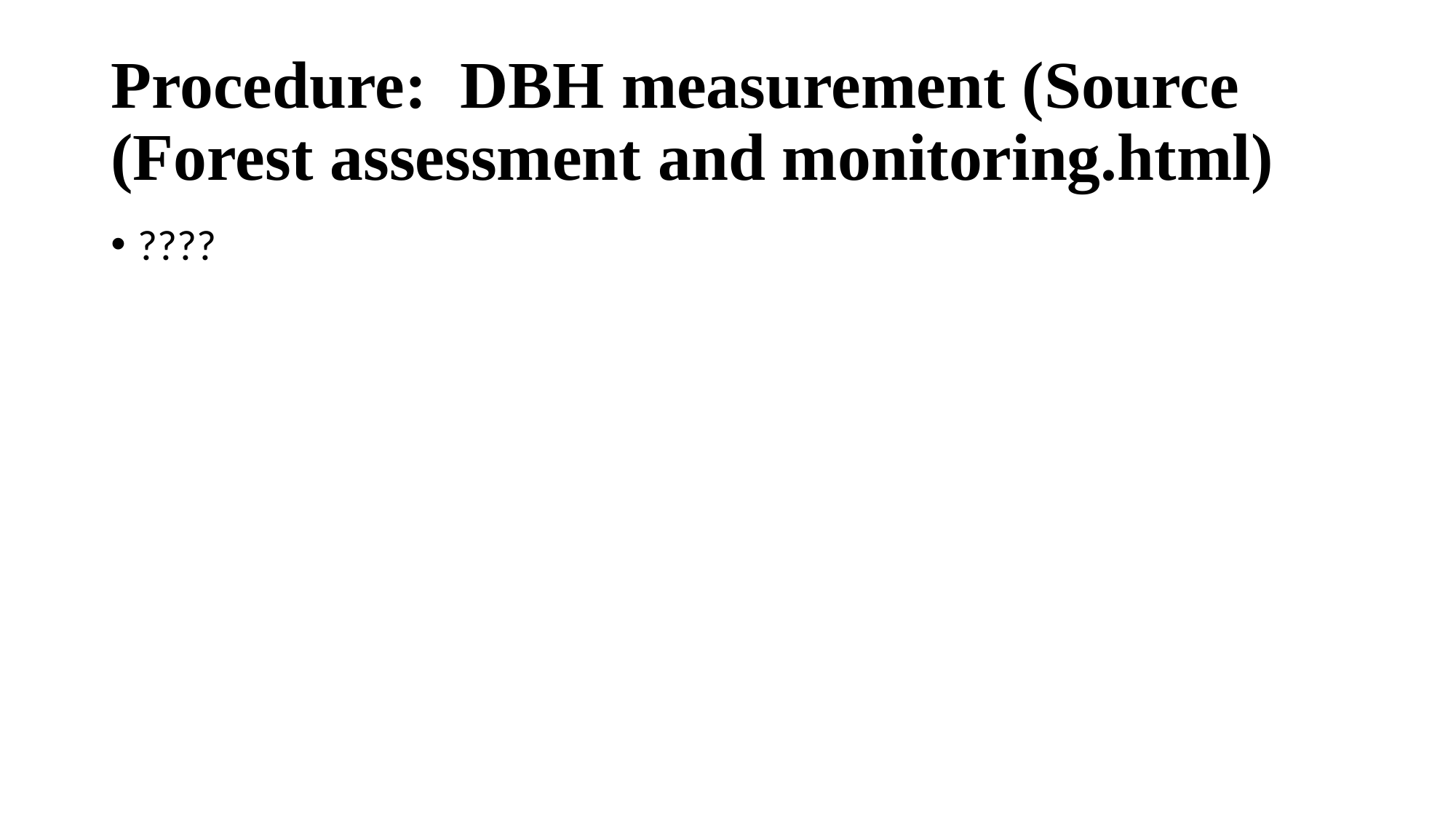

# Procedure:  DBH measurement (Source (Forest assessment and monitoring.html)
????